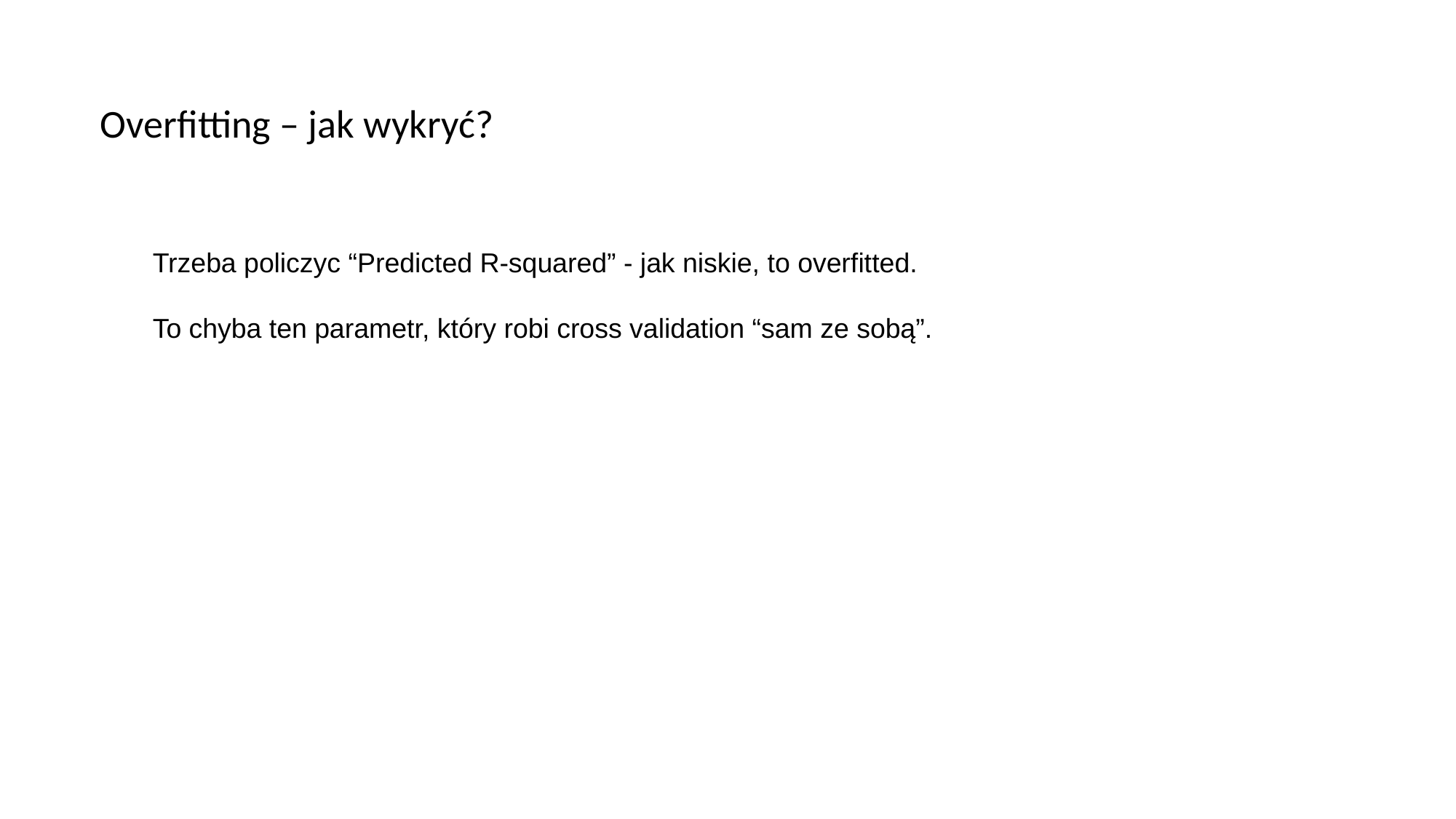

Overfitting – jak wykryć?
Trzeba policzyc “Predicted R-squared” - jak niskie, to overfitted.

To chyba ten parametr, który robi cross validation “sam ze sobą”.